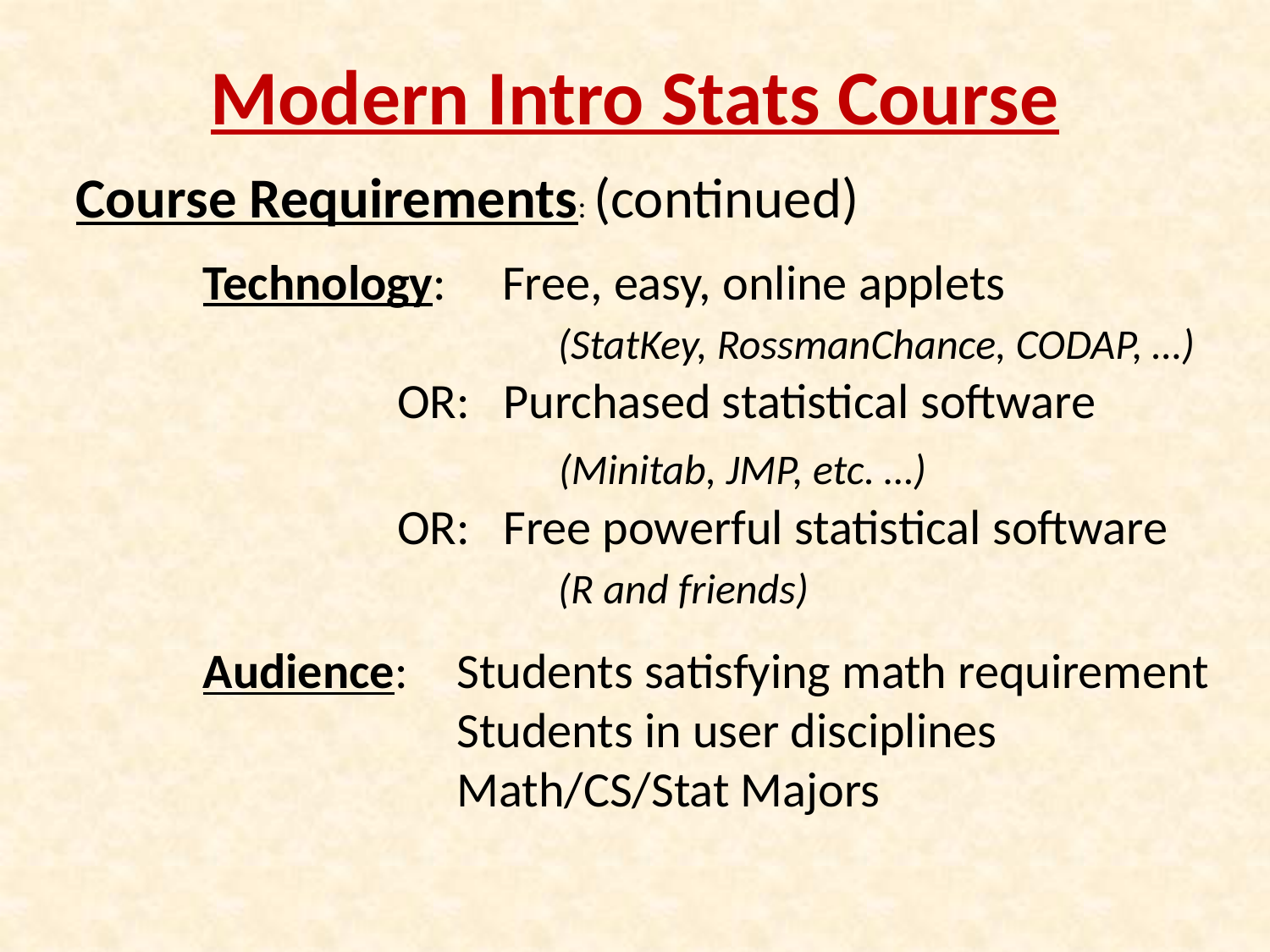

# Modern Intro Stats Course
Course Requirements: (continued)

	Technology:     Free, easy, online applets
			         (StatKey, RossmanChance, CODAP, …)
       		      OR:   Purchased statistical software
 			        (Minitab, JMP, etc. …)
		      OR:   Free powerful statistical software
		          	         (R and friends)

  	Audience:	Students satisfying math requirement
			Students in user disciplines
			Math/CS/Stat Majors